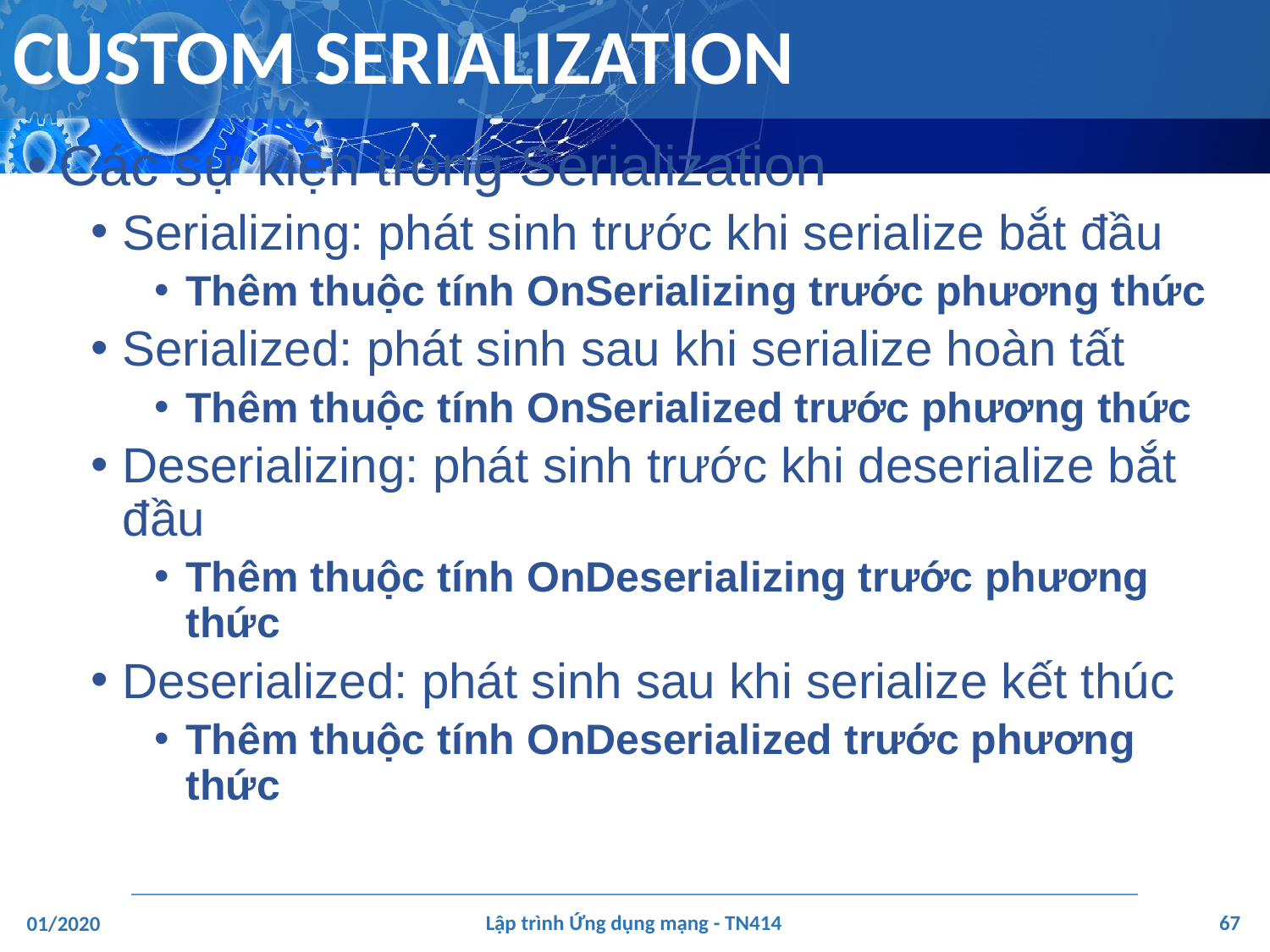

# CUSTOM SERIALIZATION
Các sự kiện trong Serialization
Serializing: phát sinh trước khi serialize bắt đầu
Thêm thuộc tính OnSerializing trước phương thức
Serialized: phát sinh sau khi serialize hoàn tất
Thêm thuộc tính OnSerialized trước phương thức
Deserializing: phát sinh trước khi deserialize bắt đầu
Thêm thuộc tính OnDeserializing trước phương thức
Deserialized: phát sinh sau khi serialize kết thúc
Thêm thuộc tính OnDeserialized trước phương thức
67
Lập trình Ứng dụng mạng - TN414
01/2020